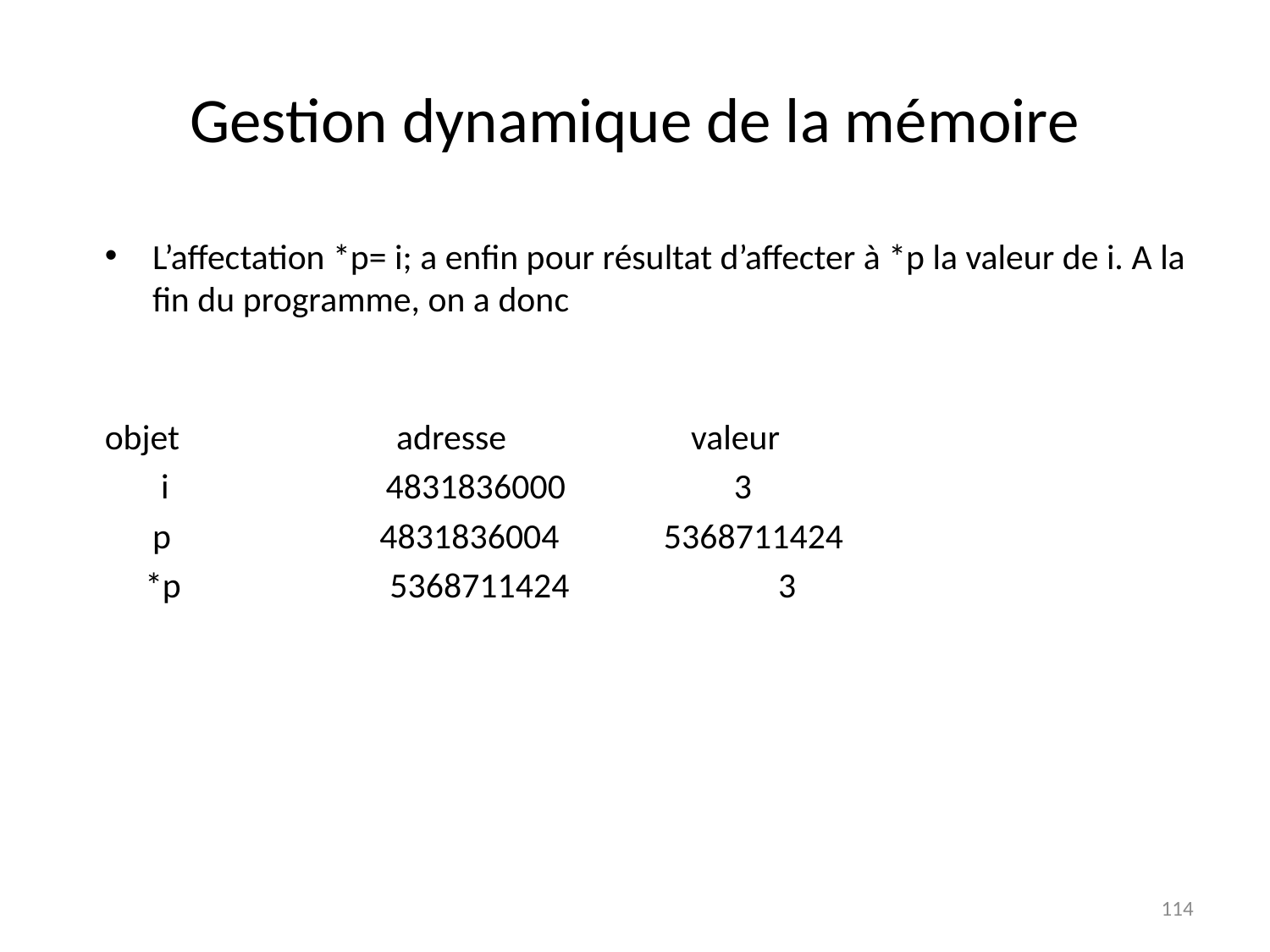

# Gestion dynamique de la mémoire
L’affectation *p= i; a enfin pour résultat d’affecter à *p la valeur de i. A la fin du programme, on a donc

objet                           adresse                       valeur
       i                           4831836000                     3
	p                          4831836004             5368711424
     *p                          5368711424                          3

114